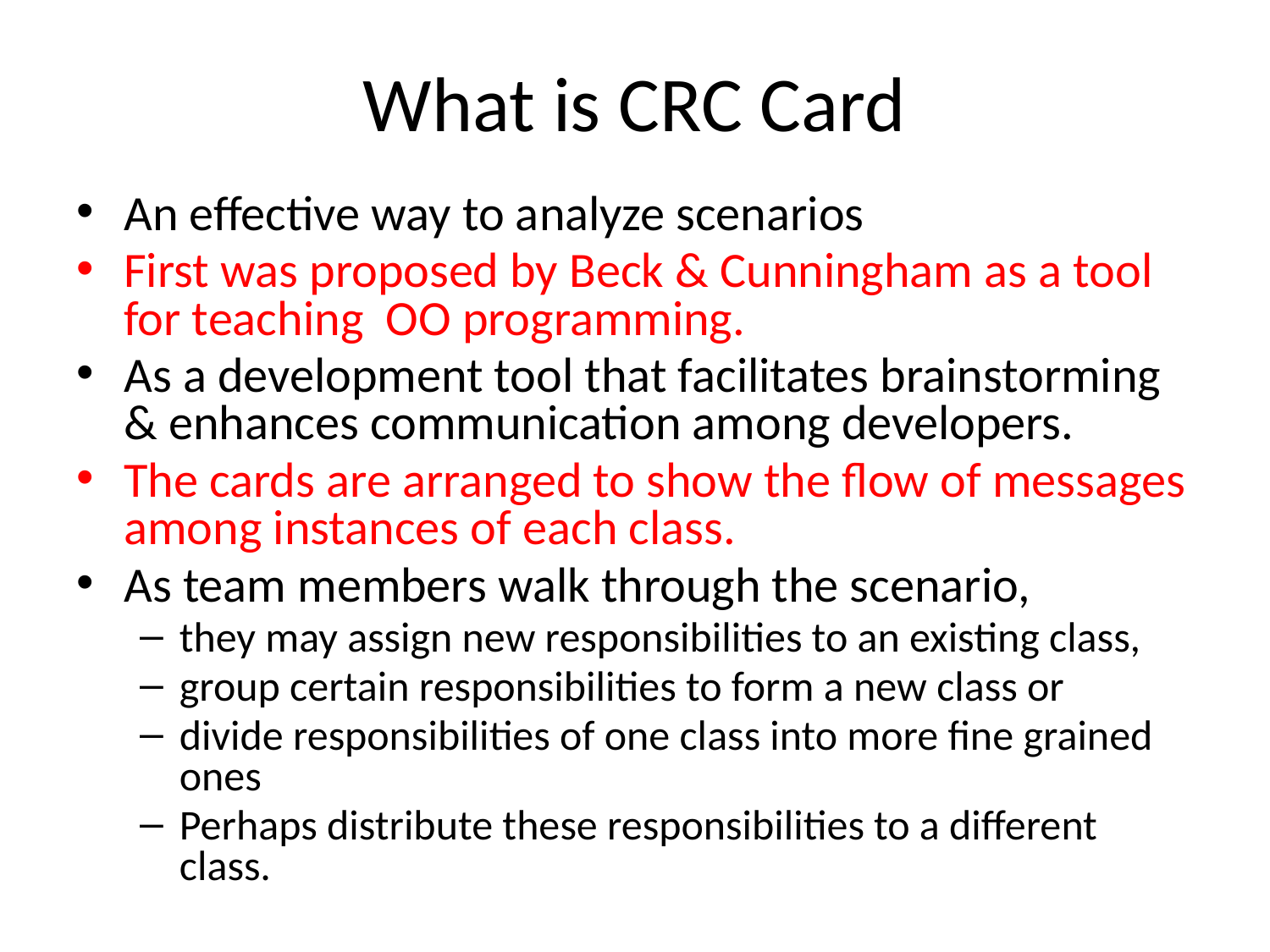

# What is CRC Card
An effective way to analyze scenarios
First was proposed by Beck & Cunningham as a tool for teaching  OO programming.
As a development tool that facilitates brainstorming & enhances communication among developers.
The cards are arranged to show the flow of messages among instances of each class.
As team members walk through the scenario,
they may assign new responsibilities to an existing class,
group certain responsibilities to form a new class or
divide responsibilities of one class into more fine grained ones
Perhaps distribute these responsibilities to a different class.